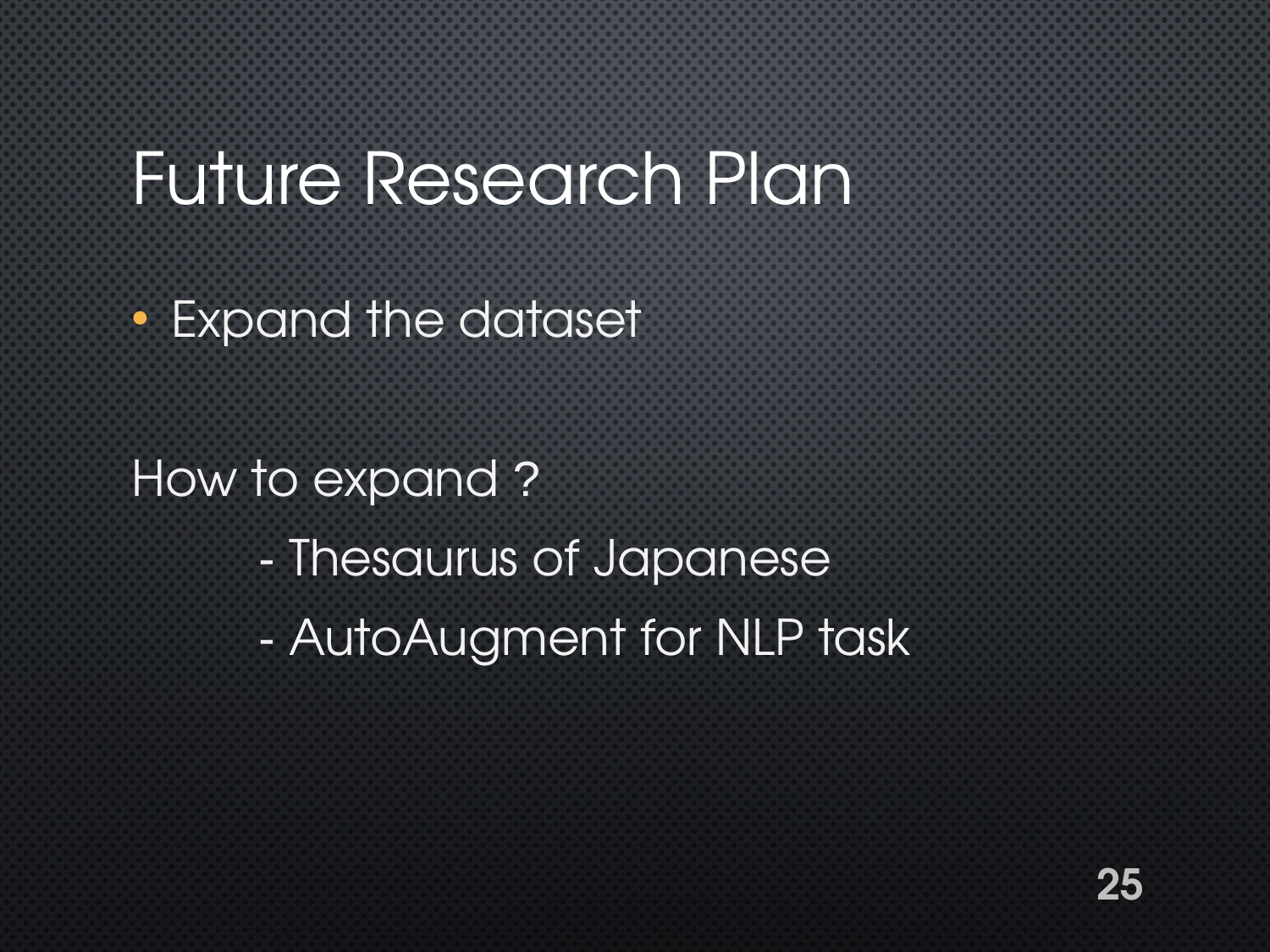

# Future Research Plan
Expand the dataset

How to expand ?
	- Thesaurus of Japanese
	- AutoAugment for NLP task

25